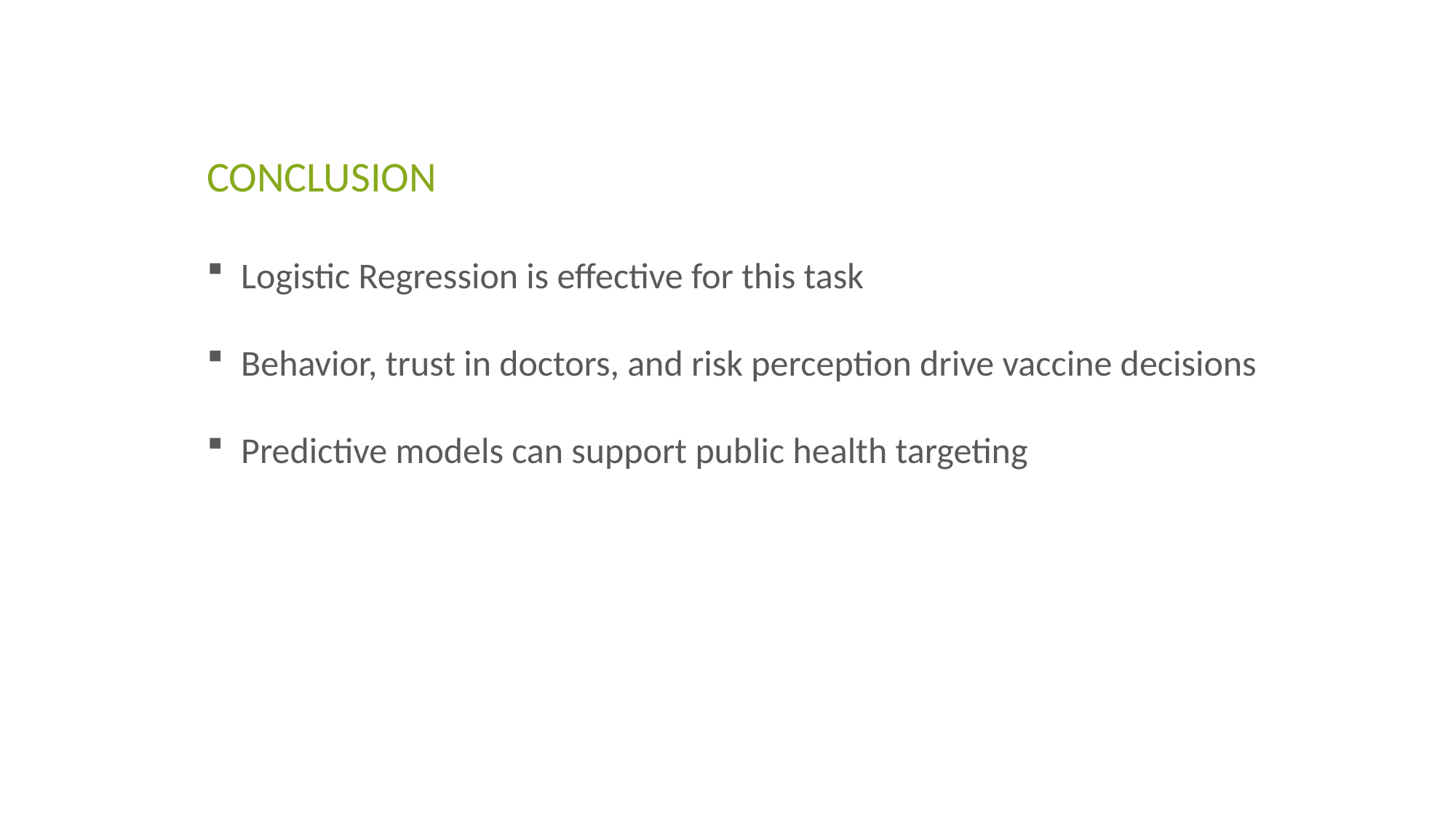

CONCLUSION
Logistic Regression is effective for this task

Behavior, trust in doctors, and risk perception drive vaccine decisions

Predictive models can support public health targeting